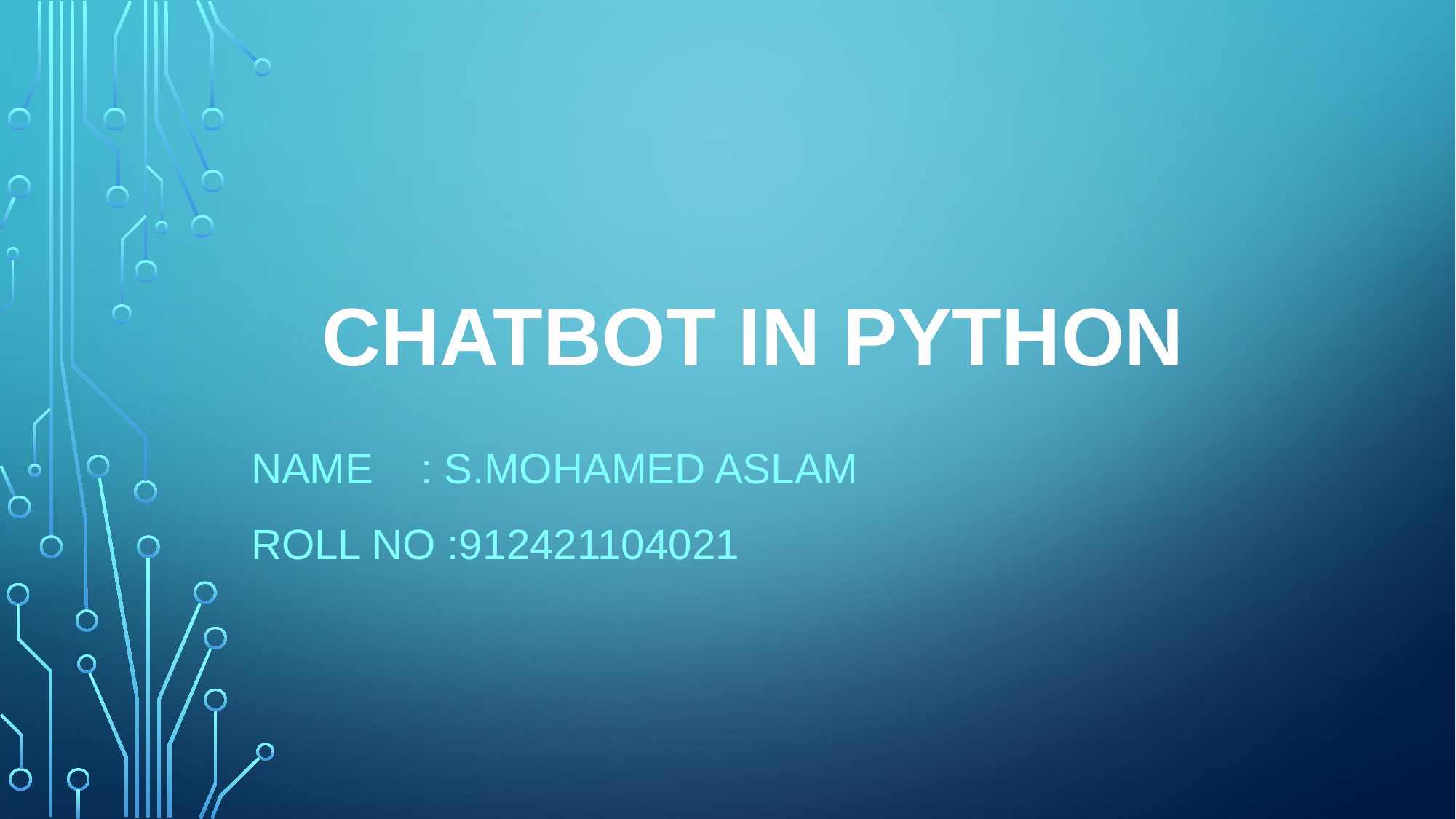

# CHATBOT IN PYTHON
NAME    : S.MOHAMED ASLAM
ROLL NO :912421104021